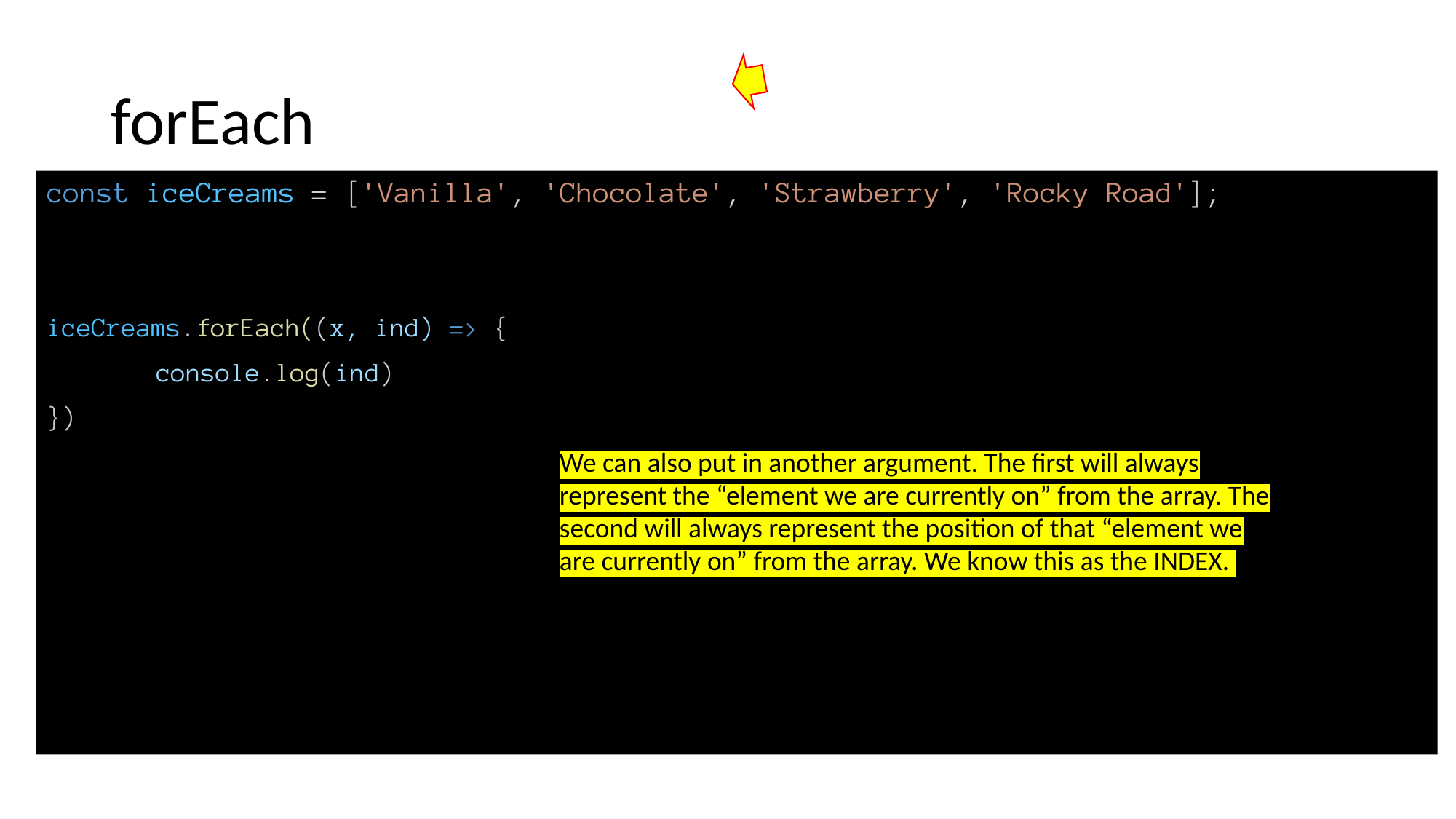

# forEach

const iceCreams = ['Vanilla', 'Chocolate', 'Strawberry', 'Rocky Road'];

iceCreams.forEach((x, ind) => {
	console.log(ind)
})

We can also put in another argument. The first will always represent the “element we are currently on” from the array. The second will always represent the position of that “element we are currently on” from the array. We know this as the INDEX.